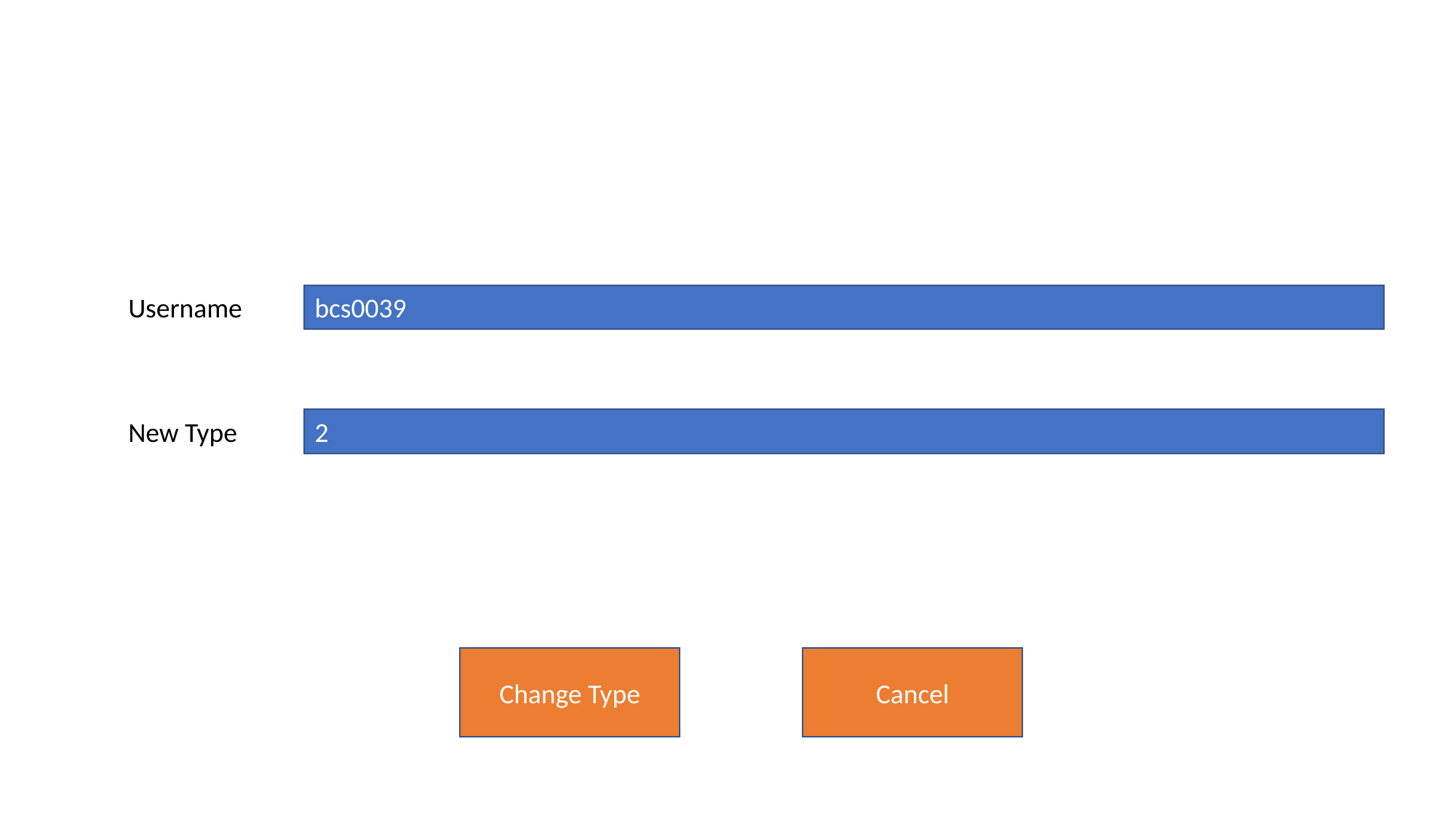

bcs0039
Username
2
New Type
Cancel
Change Type